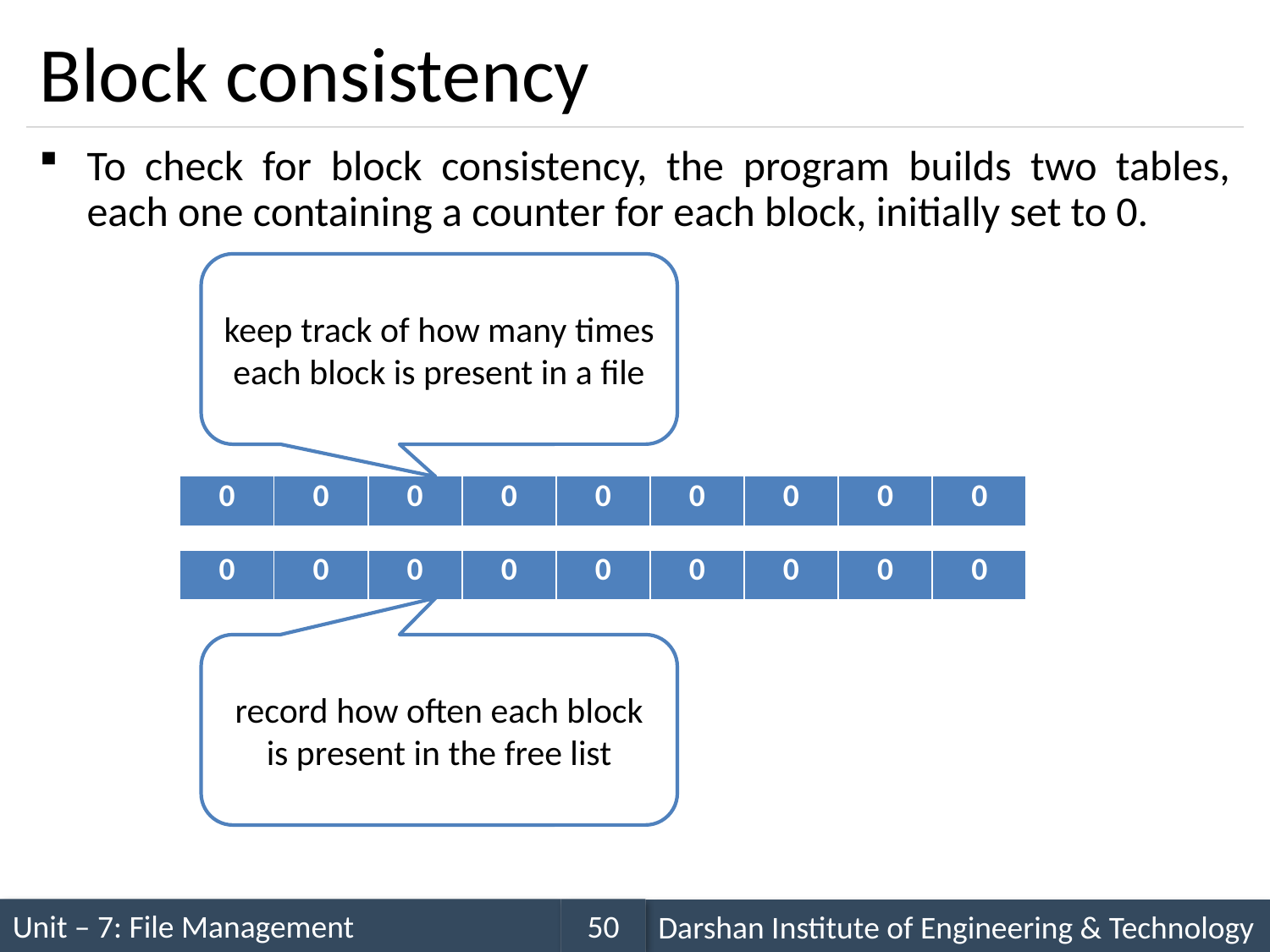

# Block consistency
To check for block consistency, the program builds two tables, each one containing a counter for each block, initially set to 0.

keep track of how many times each block is present in a file
| 0 | 0 | 0 | 0 | 0 | 0 | 0 | 0 | 0 |
| --- | --- | --- | --- | --- | --- | --- | --- | --- |
| 0 | 0 | 0 | 0 | 0 | 0 | 0 | 0 | 0 |
| --- | --- | --- | --- | --- | --- | --- | --- | --- |
record how often each block is present in the free list